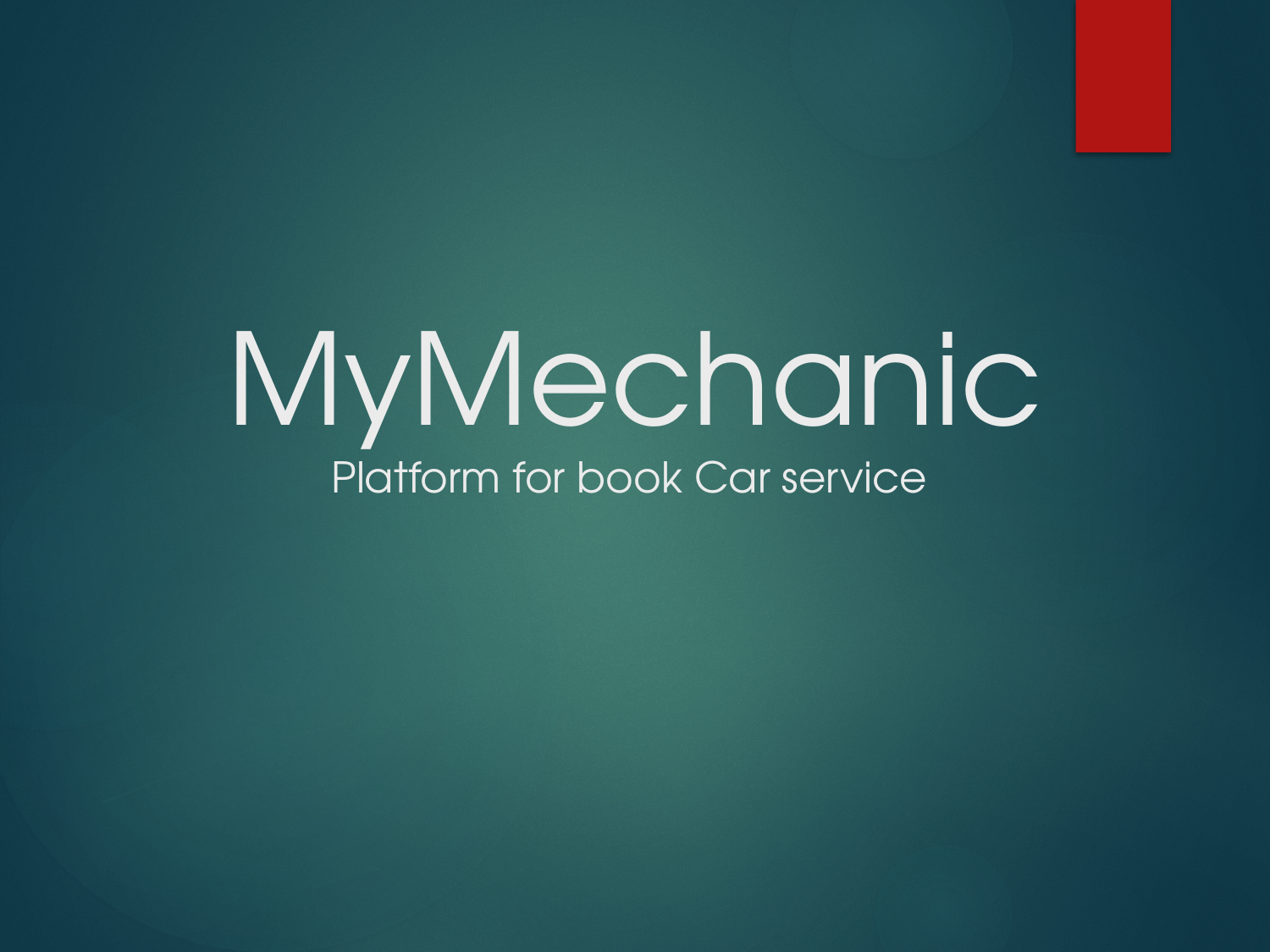

# MyMechanic Platform for book Car service